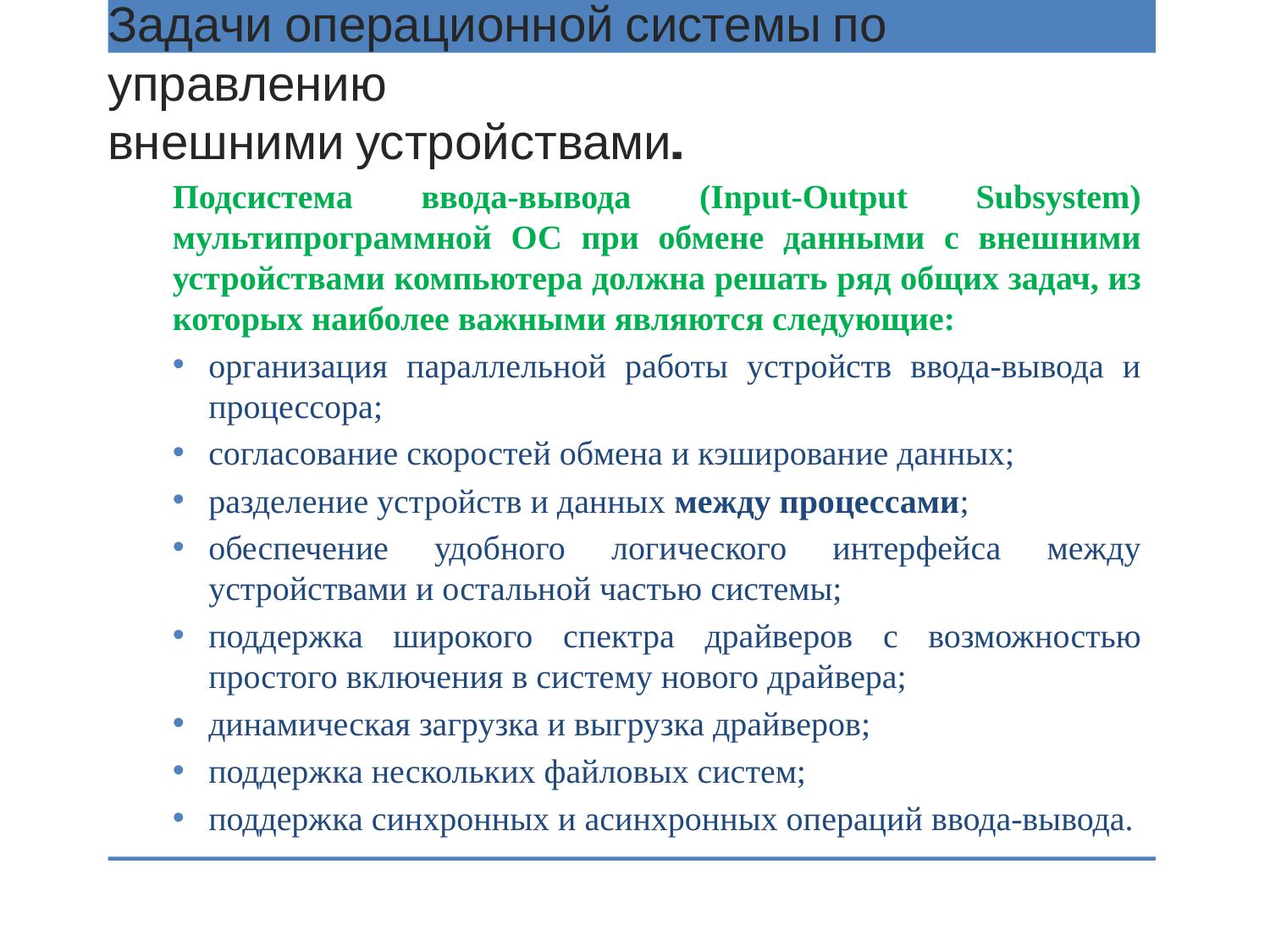

# Задачи операционной системы по управлению внешними устройствами.
Подсистема ввода-вывода (Input-Output Subsystem) мультипрограммной ОС при обмене данными с внешними устройствами компьютера должна решать ряд общих задач, из которых наиболее важными являются следующие:
организация параллельной работы устройств ввода-вывода и процессора;
согласование скоростей обмена и кэширование данных;
разделение устройств и данных между процессами;
обеспечение удобного логического интерфейса между устройствами и остальной частью системы;
поддержка широкого спектра драйверов с возможностью простого включения в систему нового драйвера;
динамическая загрузка и выгрузка драйверов;
поддержка нескольких файловых систем;
поддержка синхронных и асинхронных операций ввода-вывода.